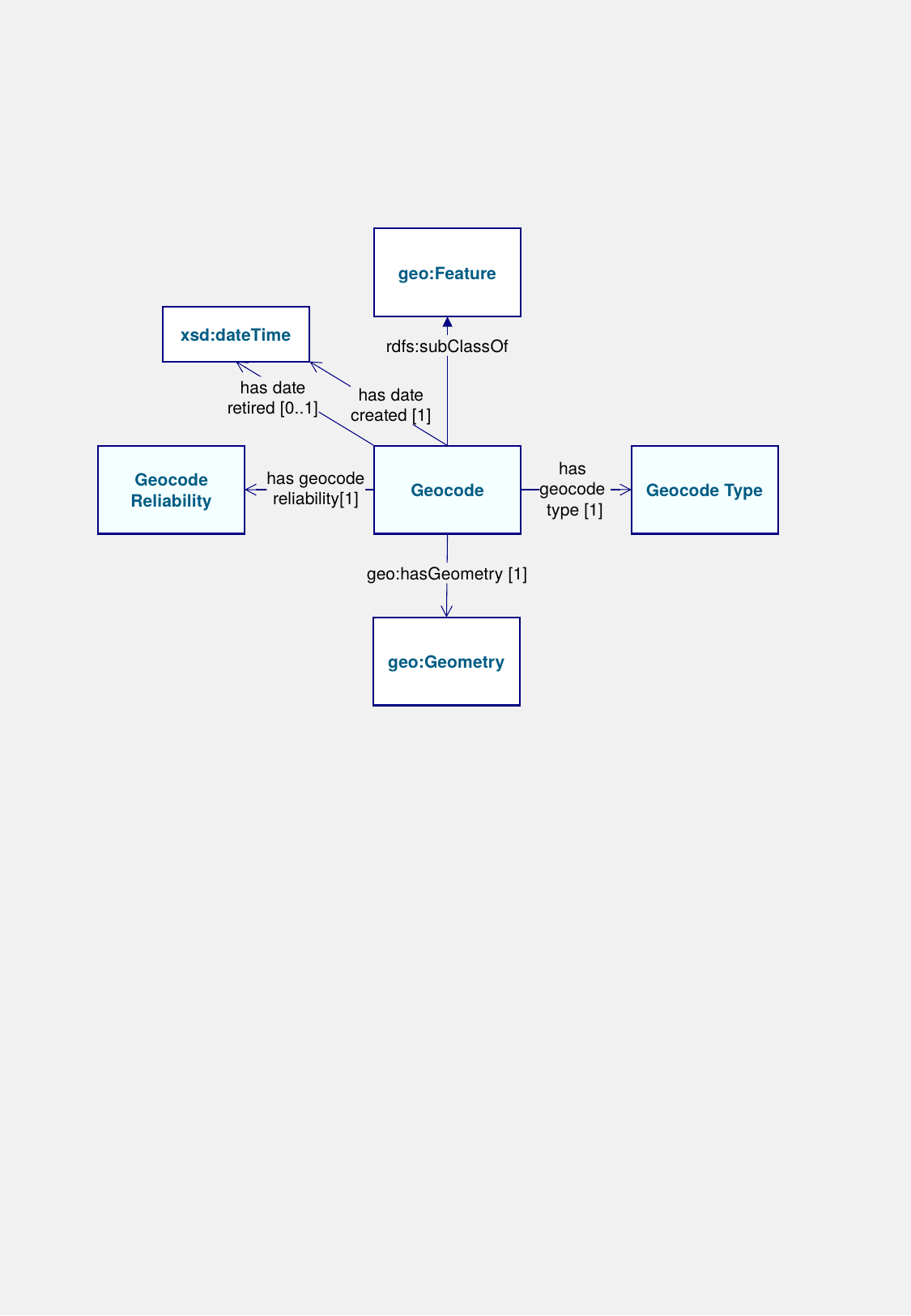

geo:Feature
xsd:dateTime
rdfs:subClassOf
has date
retired [0..1]
has date
created [1]
Geocode Reliability
Geocode
Geocode Type
has
geocode
type [1]
has geocode
reliability[1]
geo:hasGeometry [1]
geo:Geometry